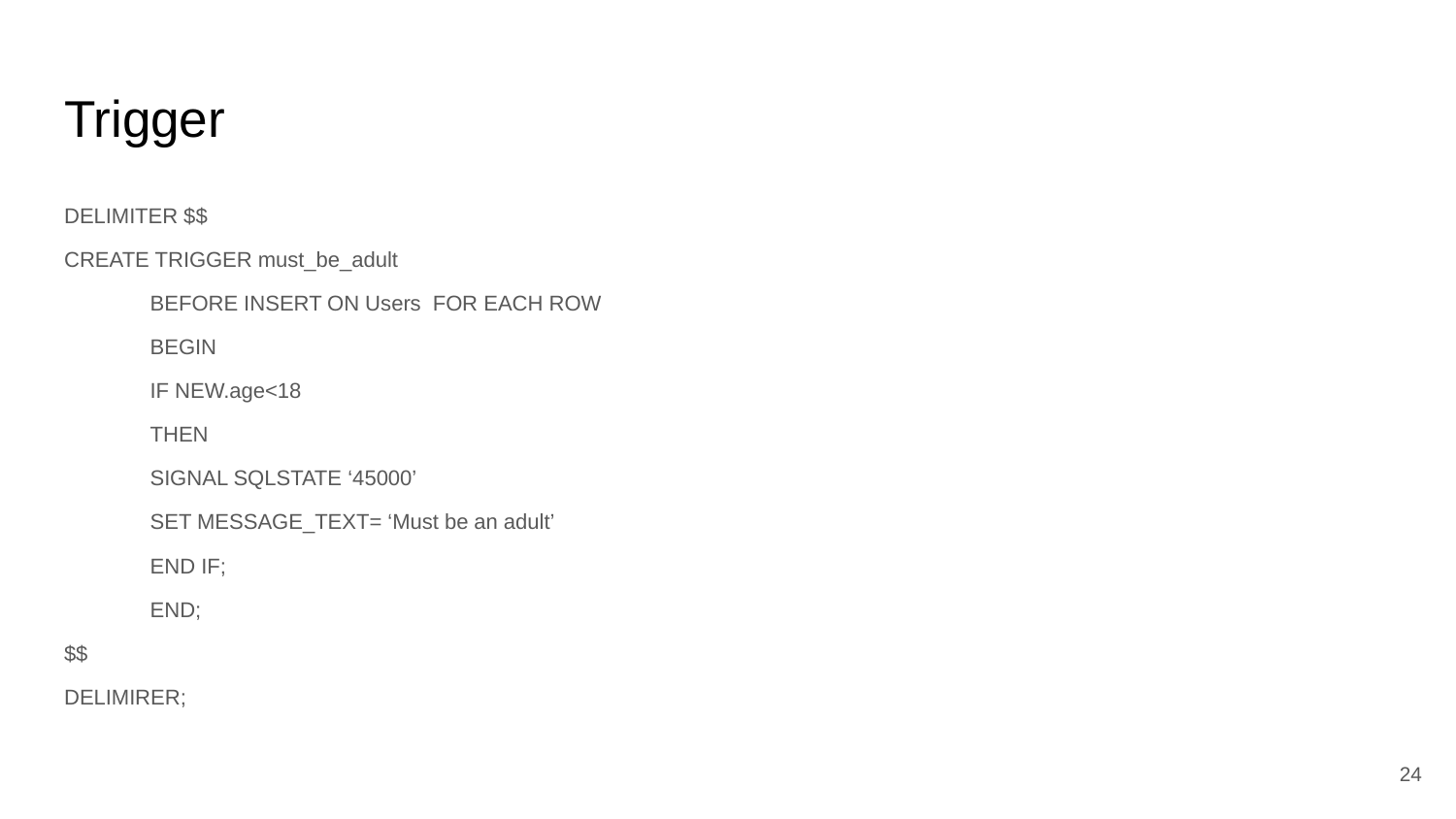

# Trigger
DELIMITER $$
CREATE TRIGGER must_be_adult
	BEFORE INSERT ON Users  FOR EACH ROW
	BEGIN
		IF NEW.age<18
		THEN
			SIGNAL SQLSTATE ‘45000’
					SET MESSAGE_TEXT= ‘Must be an adult’
		END IF;
	END;
$$
DELIMIRER;

24